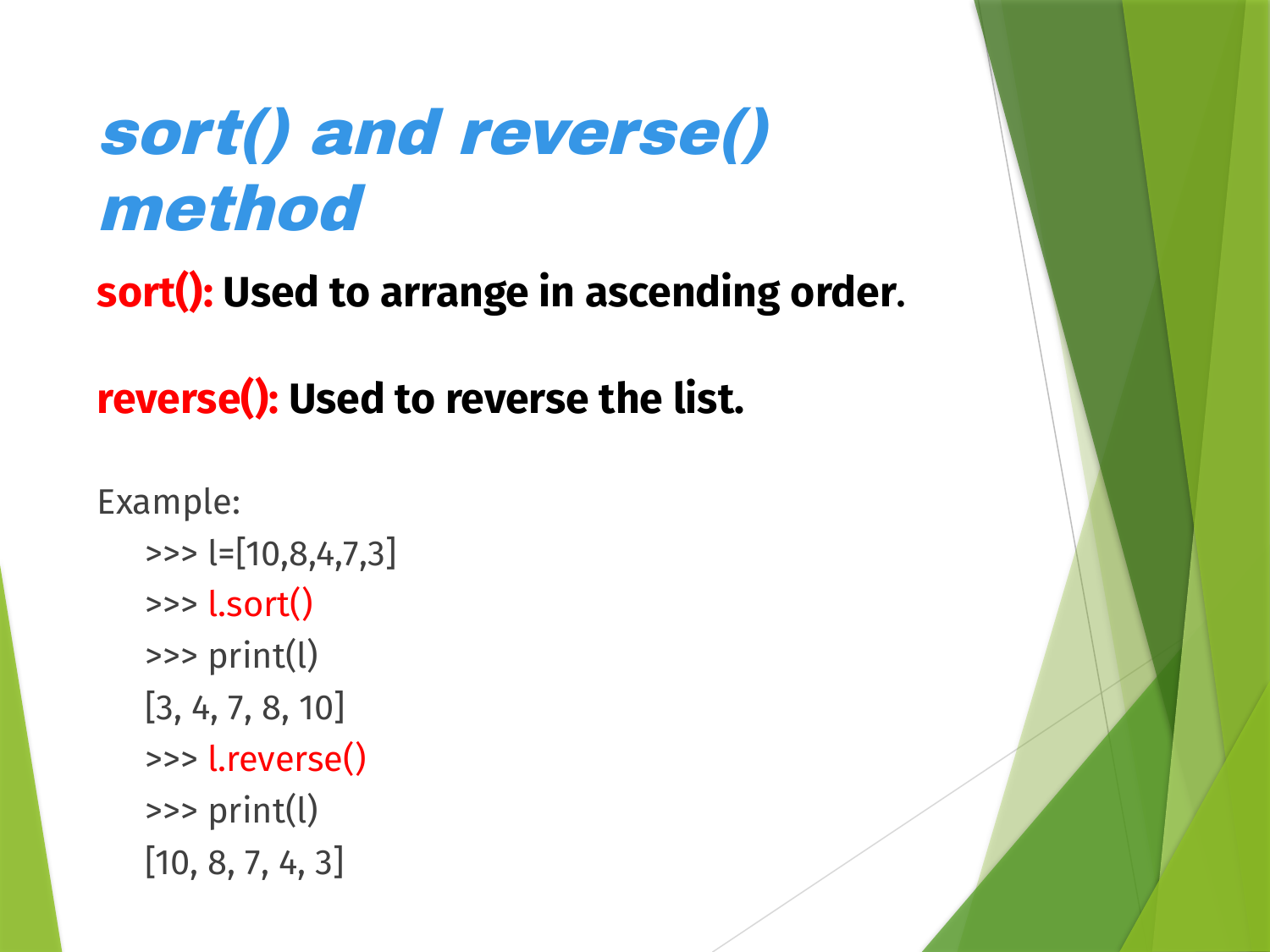

# sort() and reverse() method
sort(): Used to arrange in ascending order.

reverse(): Used to reverse the list.

Example:
	>>> l=[10,8,4,7,3]
	>>> l.sort()
	>>> print(l)
	[3, 4, 7, 8, 10]
	>>> l.reverse()
	>>> print(l)
	[10, 8, 7, 4, 3]